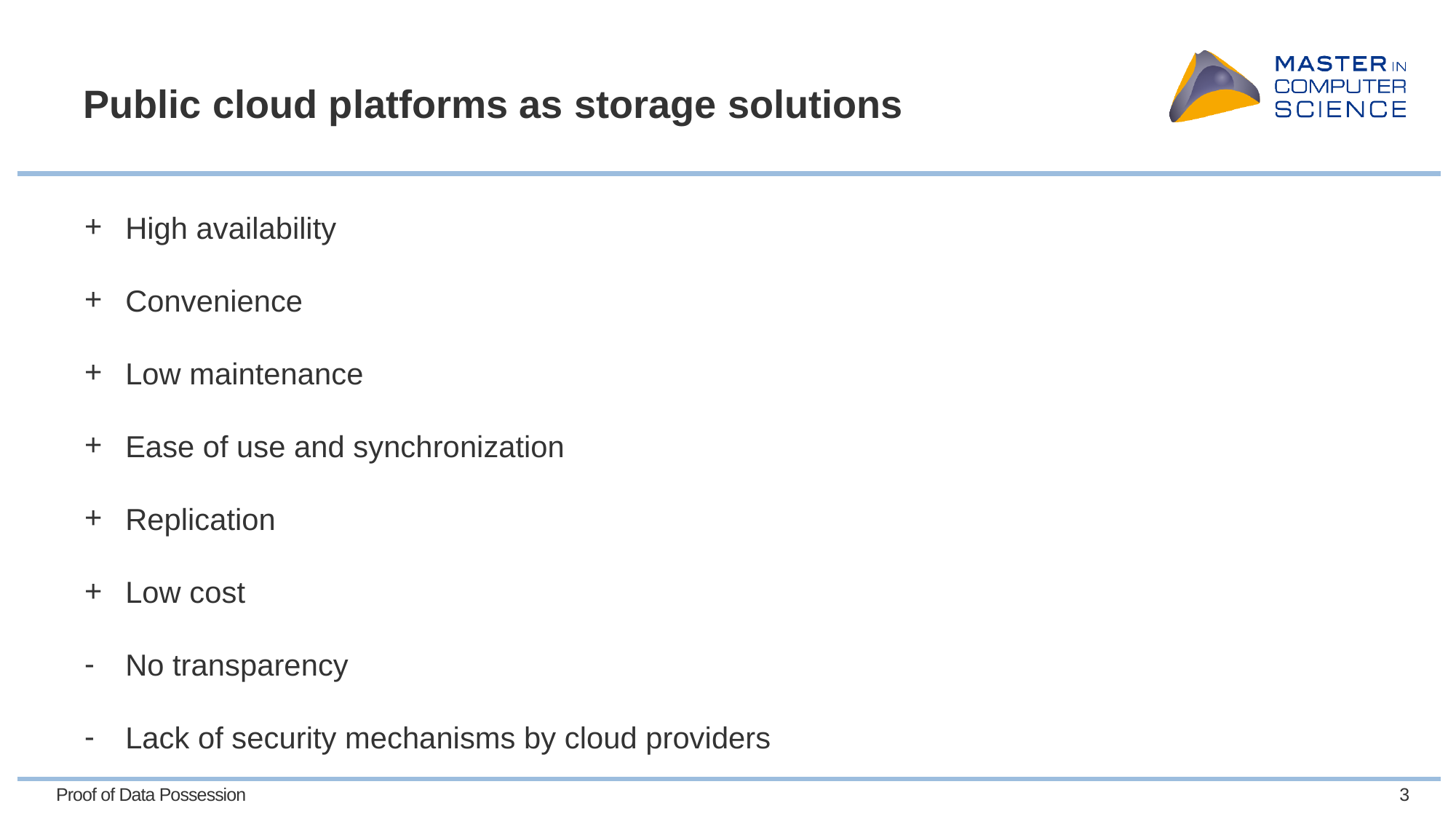

# Public cloud platforms as storage solutions

High availability

Convenience

Low maintenance

Ease of use and synchronization

Replication

Low cost

No transparency

Lack of security mechanisms by cloud providers
Proof of Data Possession
3